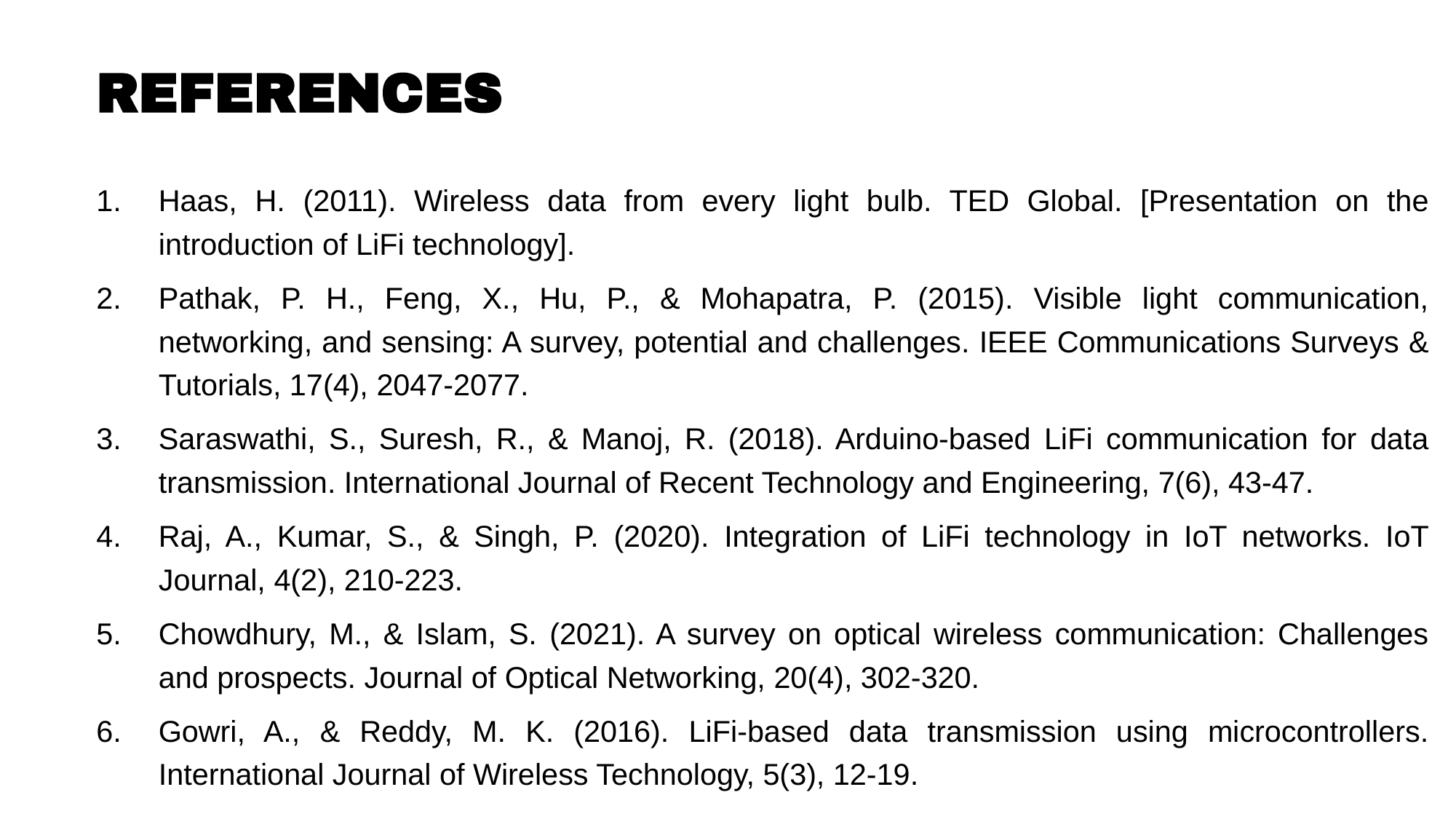

# REFERENCES
Haas, H. (2011). Wireless data from every light bulb. TED Global. [Presentation on the introduction of LiFi technology].
Pathak, P. H., Feng, X., Hu, P., & Mohapatra, P. (2015). Visible light communication, networking, and sensing: A survey, potential and challenges. IEEE Communications Surveys & Tutorials, 17(4), 2047-2077.
Saraswathi, S., Suresh, R., & Manoj, R. (2018). Arduino-based LiFi communication for data transmission. International Journal of Recent Technology and Engineering, 7(6), 43-47.
Raj, A., Kumar, S., & Singh, P. (2020). Integration of LiFi technology in IoT networks. IoT Journal, 4(2), 210-223.
Chowdhury, M., & Islam, S. (2021). A survey on optical wireless communication: Challenges and prospects. Journal of Optical Networking, 20(4), 302-320.
Gowri, A., & Reddy, M. K. (2016). LiFi-based data transmission using microcontrollers. International Journal of Wireless Technology, 5(3), 12-19.